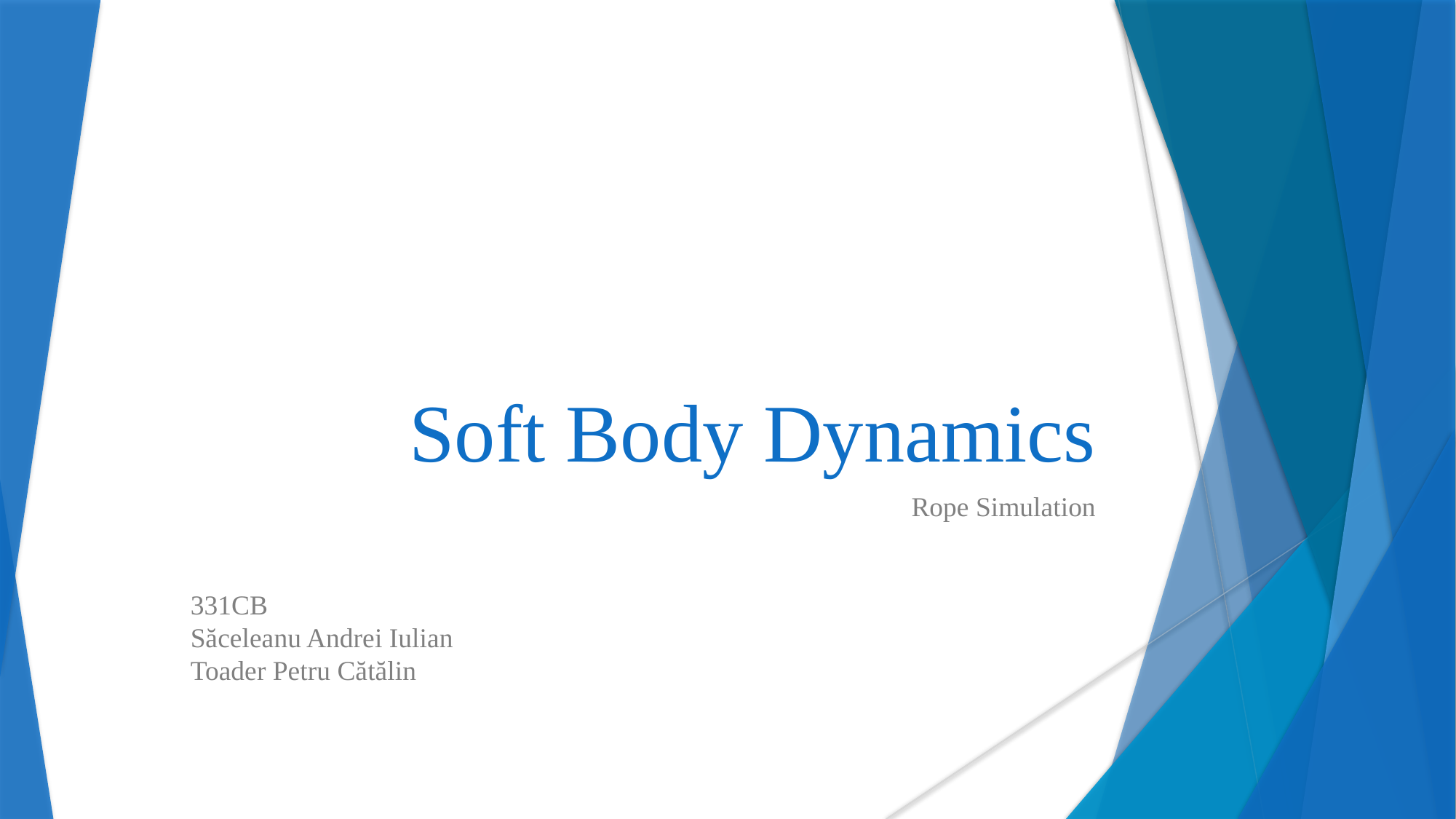

Soft Body Dynamics
Rope Simulation

331CB
Săceleanu Andrei Iulian
Toader Petru Cătălin